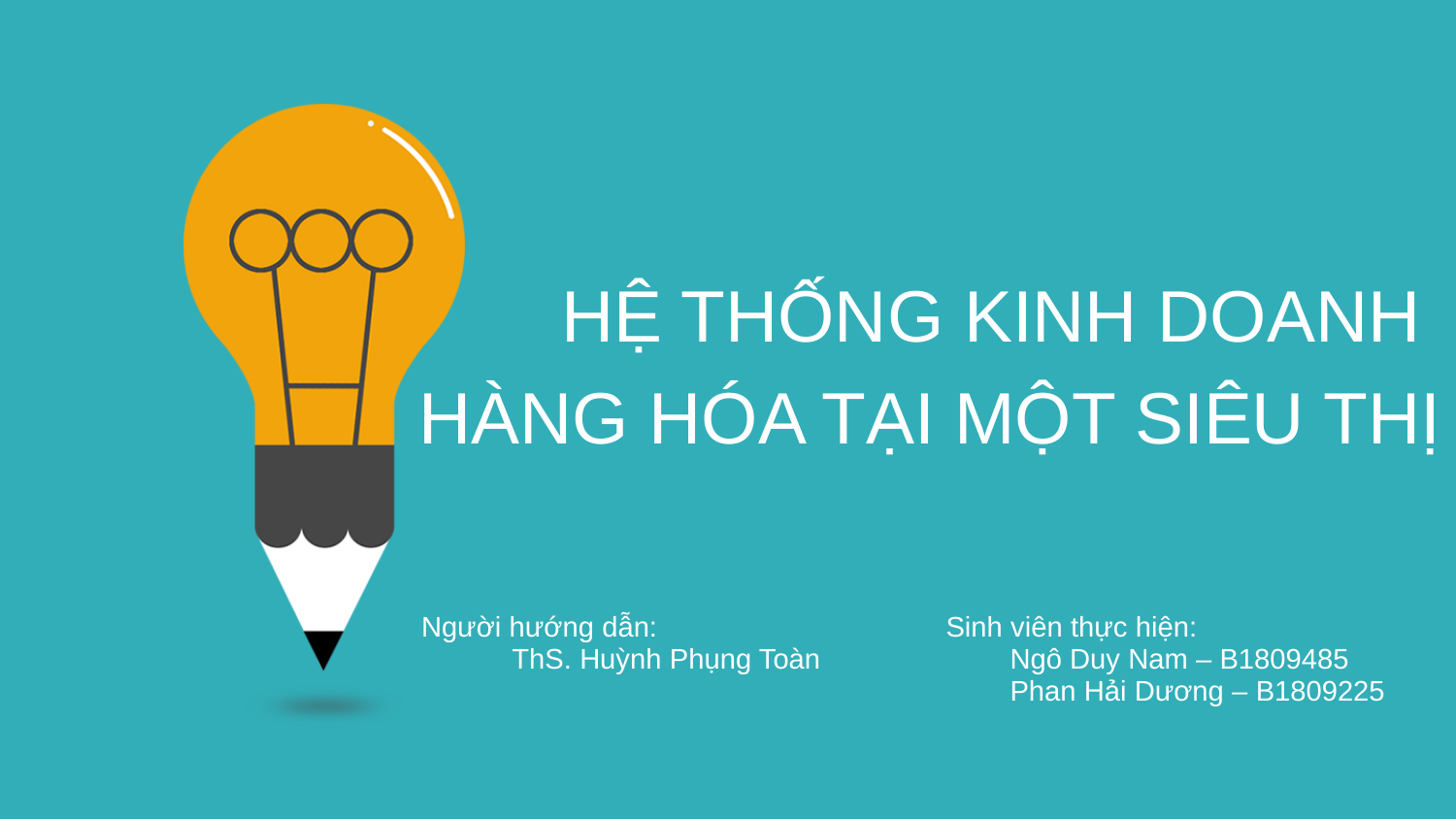

HỆ THỐNG KINH DOANH
HÀNG HÓA TẠI MỘT SIÊU THỊ
| Người hướng dẫn: ThS. Huỳnh Phụng Toàn | Sinh viên thực hiện: Ngô Duy Nam – B1809485 Phan Hải Dương – B1809225 |
| --- | --- |